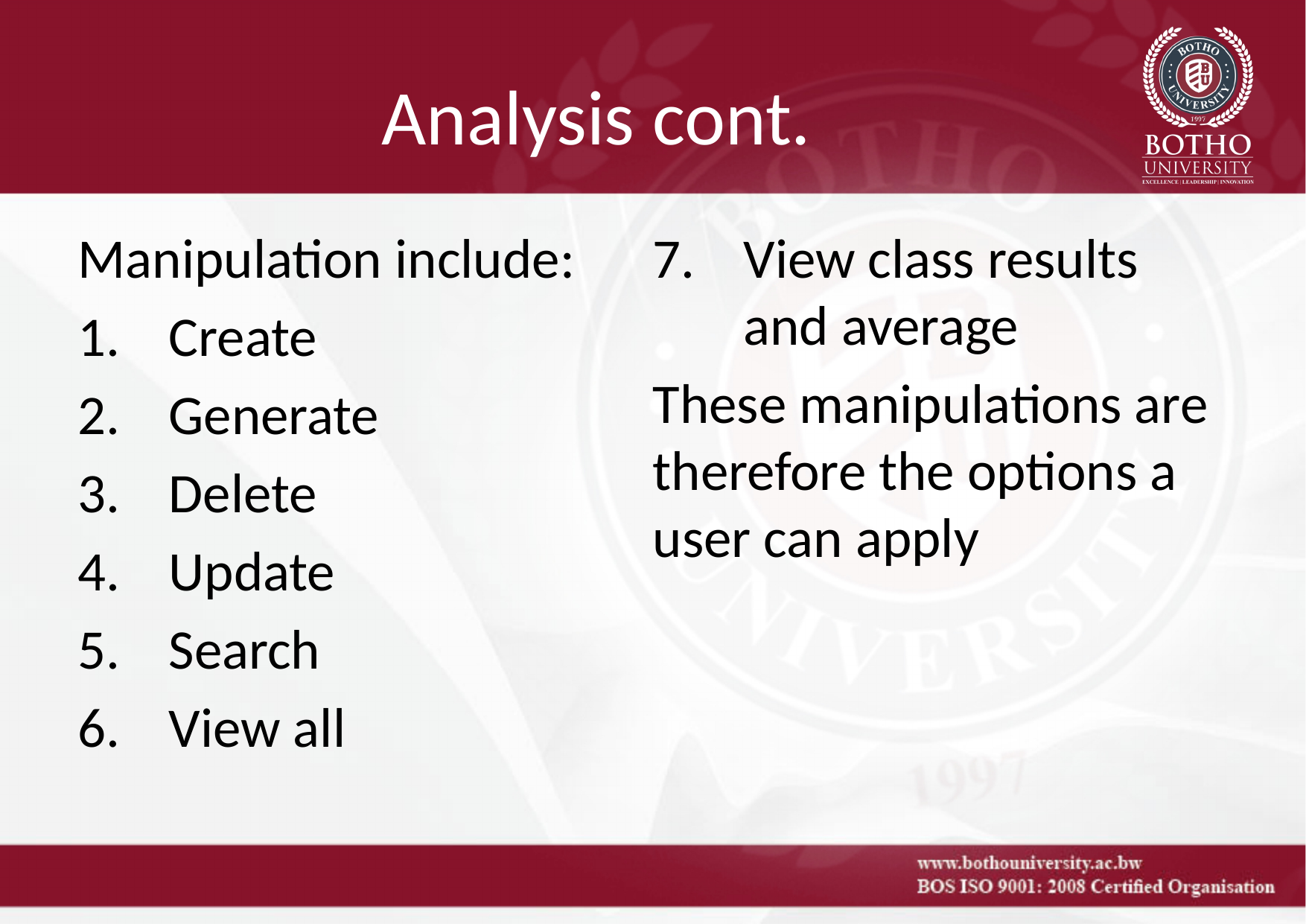

# Analysis cont.
Manipulation include:
Create
Generate
Delete
Update
Search
View all
View class results and average
These manipulations are therefore the options a user can apply